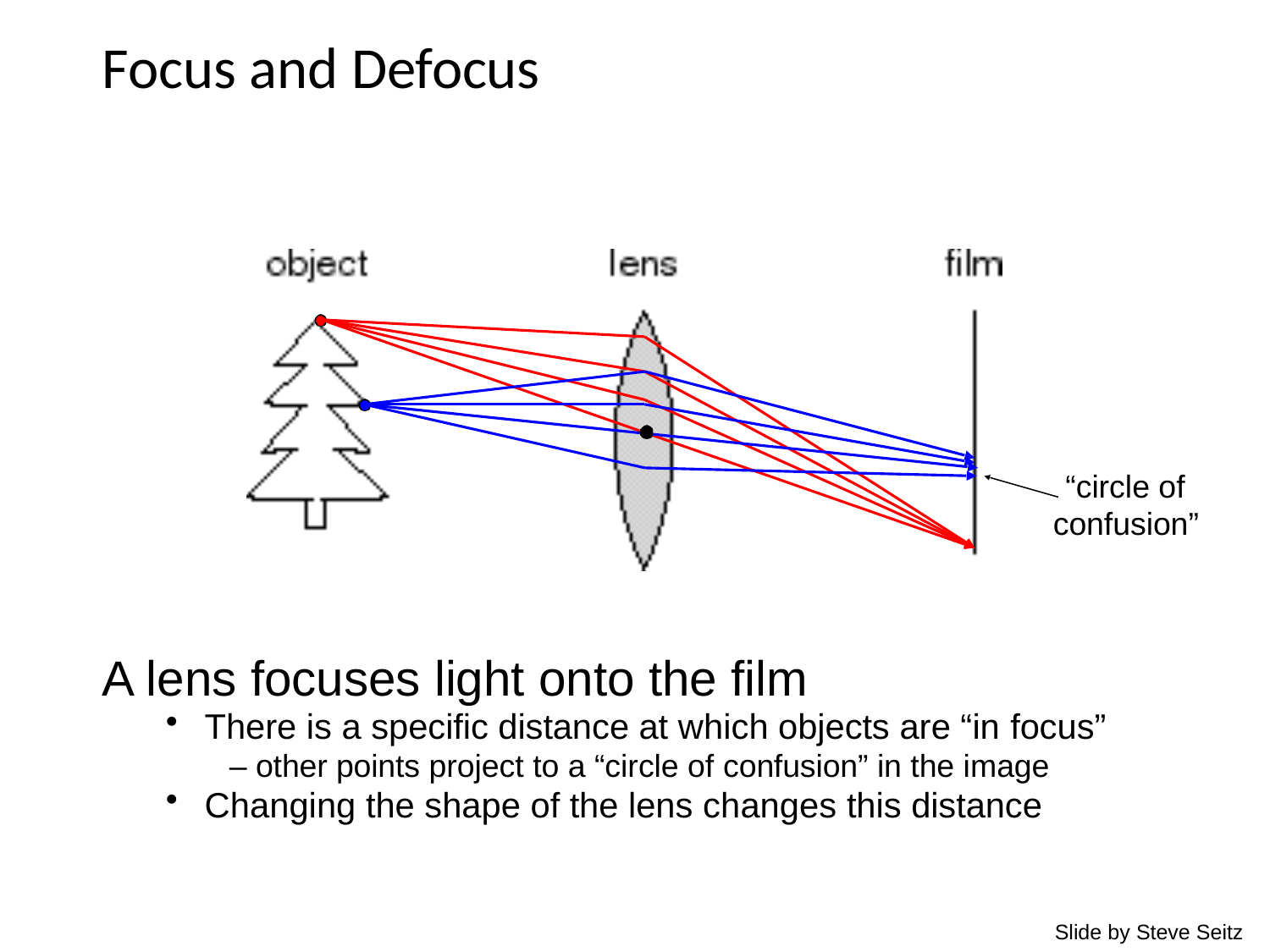

# Focus and Defocus

“circle of  confusion”

A lens focuses light onto the film
There is a specific distance at which objects are “in focus”
– other points project to a “circle of confusion” in the image
Changing the shape of the lens changes this distance
Slide by Steve Seitz